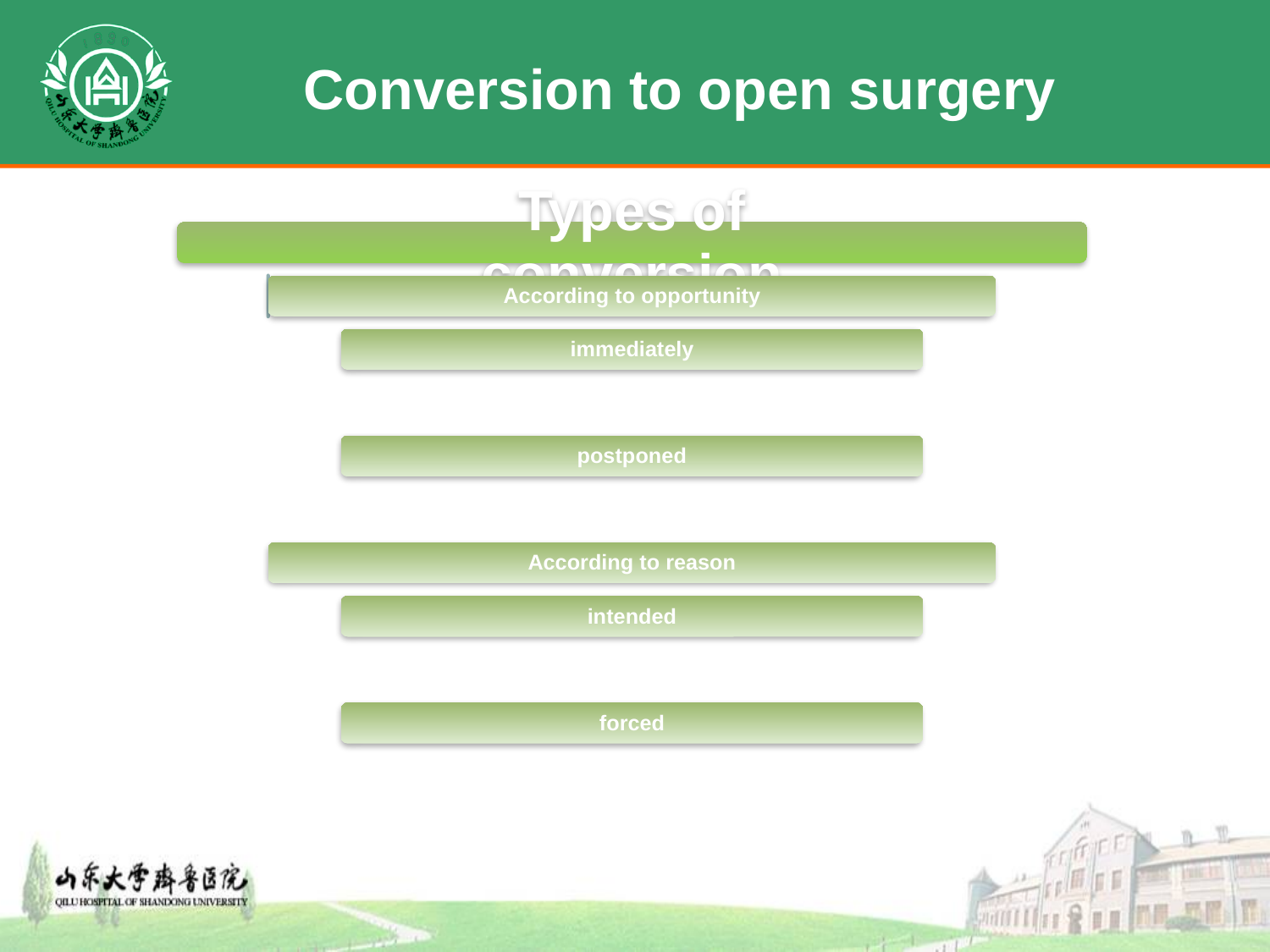

# Conversion to open surgery
Types of
conversion
According to opportunity
immediately
postponed
According to reason
intended
forced